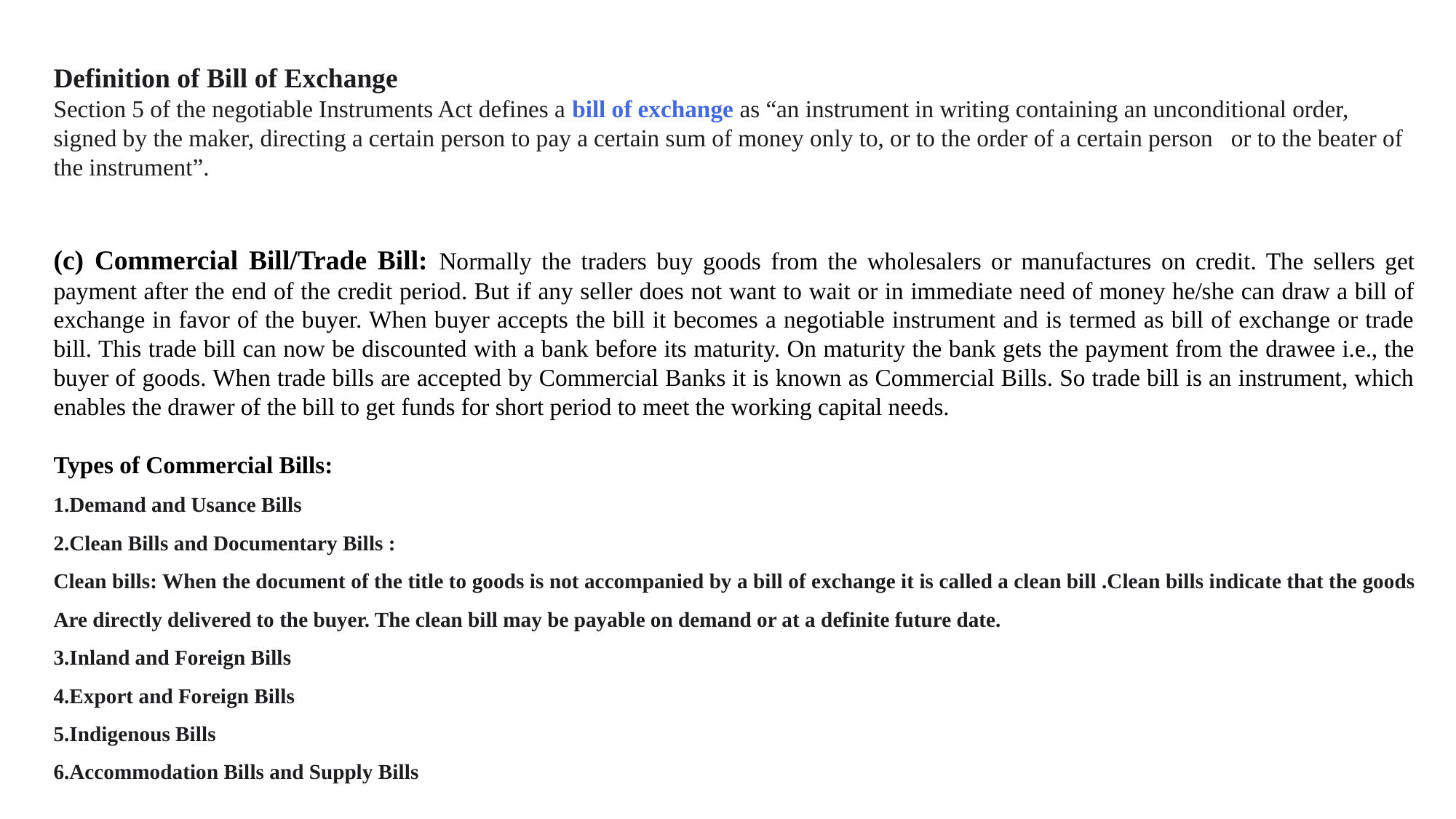

Definition of Bill of Exchange
Section 5 of the negotiable Instruments Act defines a bill of exchange as “an instrument in writing containing an unconditional order, signed by the maker, directing a certain person to pay a certain sum of money only to, or to the order of a certain person   or to the beater of the instrument”.

(c) Commercial Bill/Trade Bill: Normally the traders buy goods from the wholesalers or manufactures on credit. The sellers get payment after the end of the credit period. But if any seller does not want to wait or in immediate need of money he/she can draw a bill of exchange in favor of the buyer. When buyer accepts the bill it becomes a negotiable instrument and is termed as bill of exchange or trade bill. This trade bill can now be discounted with a bank before its maturity. On maturity the bank gets the payment from the drawee i.e., the buyer of goods. When trade bills are accepted by Commercial Banks it is known as Commercial Bills. So trade bill is an instrument, which enables the drawer of the bill to get funds for short period to meet the working capital needs.

Types of Commercial Bills:
Demand and Usance Bills
Clean Bills and Documentary Bills :
Clean bills: When the document of the title to goods is not accompanied by a bill of exchange it is called a clean bill .Clean bills indicate that the goods
Are directly delivered to the buyer. The clean bill may be payable on demand or at a definite future date.
Inland and Foreign Bills
Export and Foreign Bills
Indigenous Bills
Accommodation Bills and Supply Bills